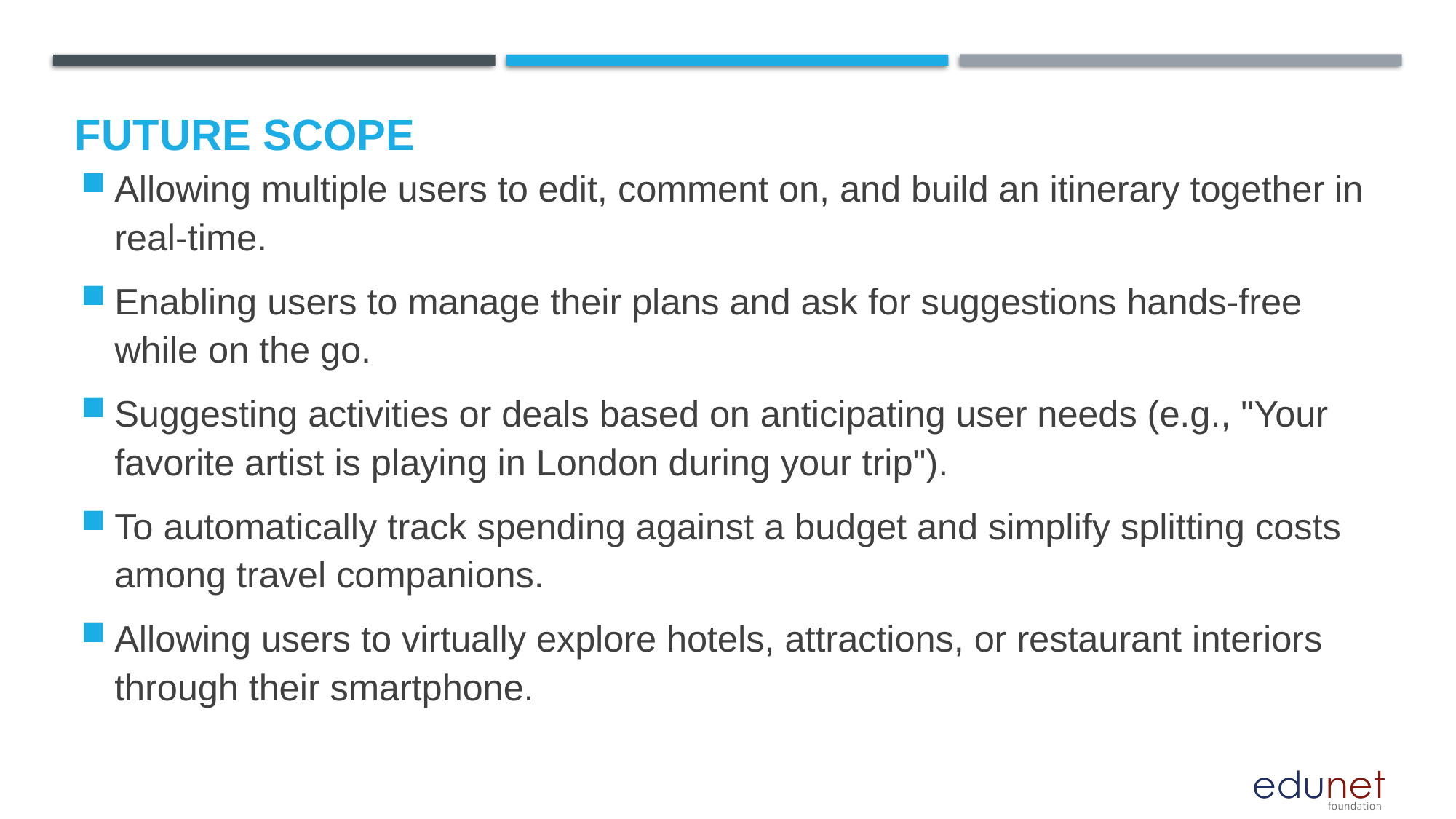

Future scope
Allowing multiple users to edit, comment on, and build an itinerary together in real-time.
Enabling users to manage their plans and ask for suggestions hands-free while on the go.
Suggesting activities or deals based on anticipating user needs (e.g., "Your favorite artist is playing in London during your trip").
To automatically track spending against a budget and simplify splitting costs among travel companions.
Allowing users to virtually explore hotels, attractions, or restaurant interiors through their smartphone.